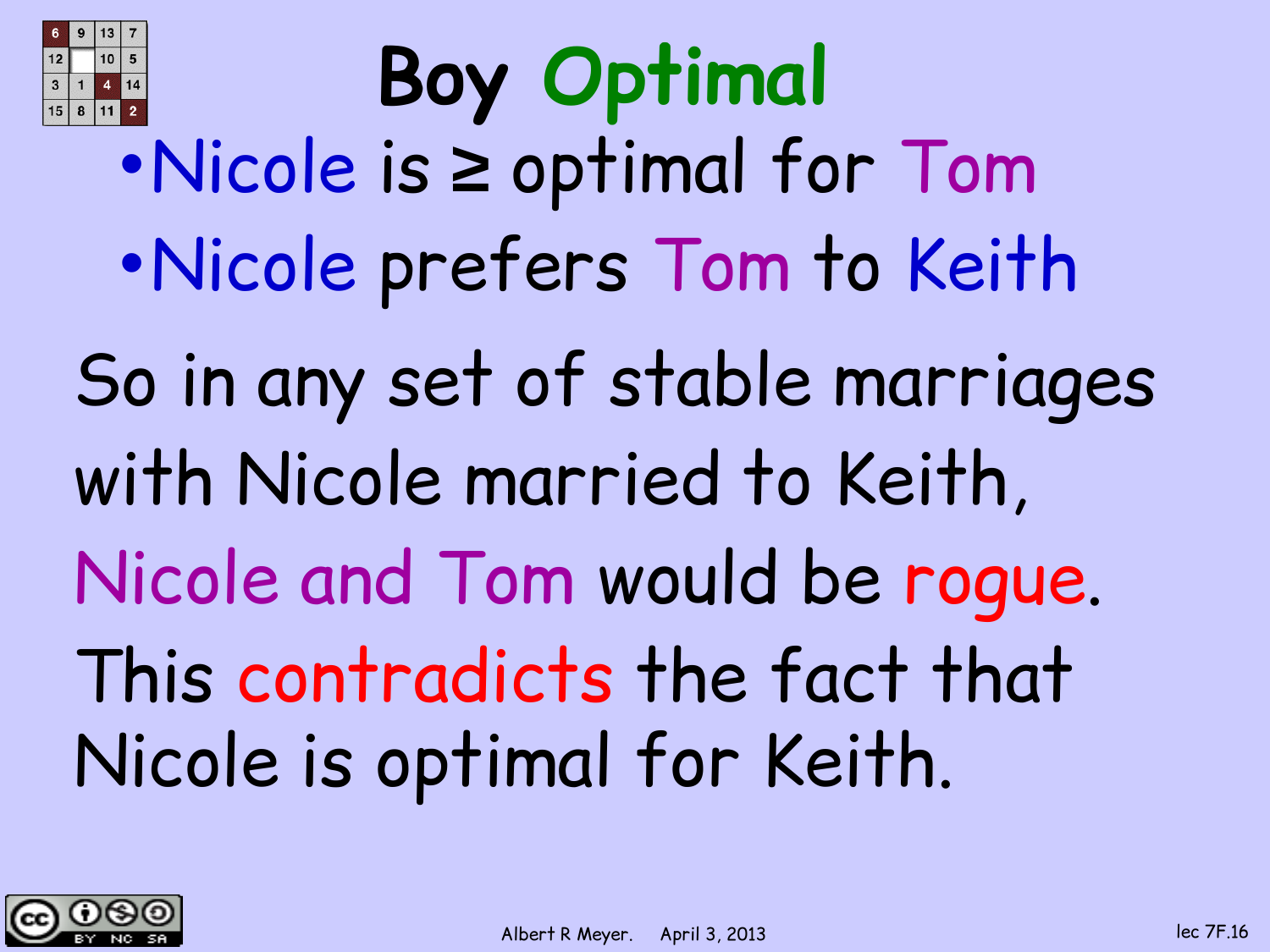

# Boy Optimal
Nicole is ≥ optimal for Tom
Nicole prefers Tom to Keith
So in any set of stable marriages
with Nicole married to Keith,
Nicole and Tom would be rogue.
This contradicts the fact that Nicole is optimal for Keith.
lec 7F.16